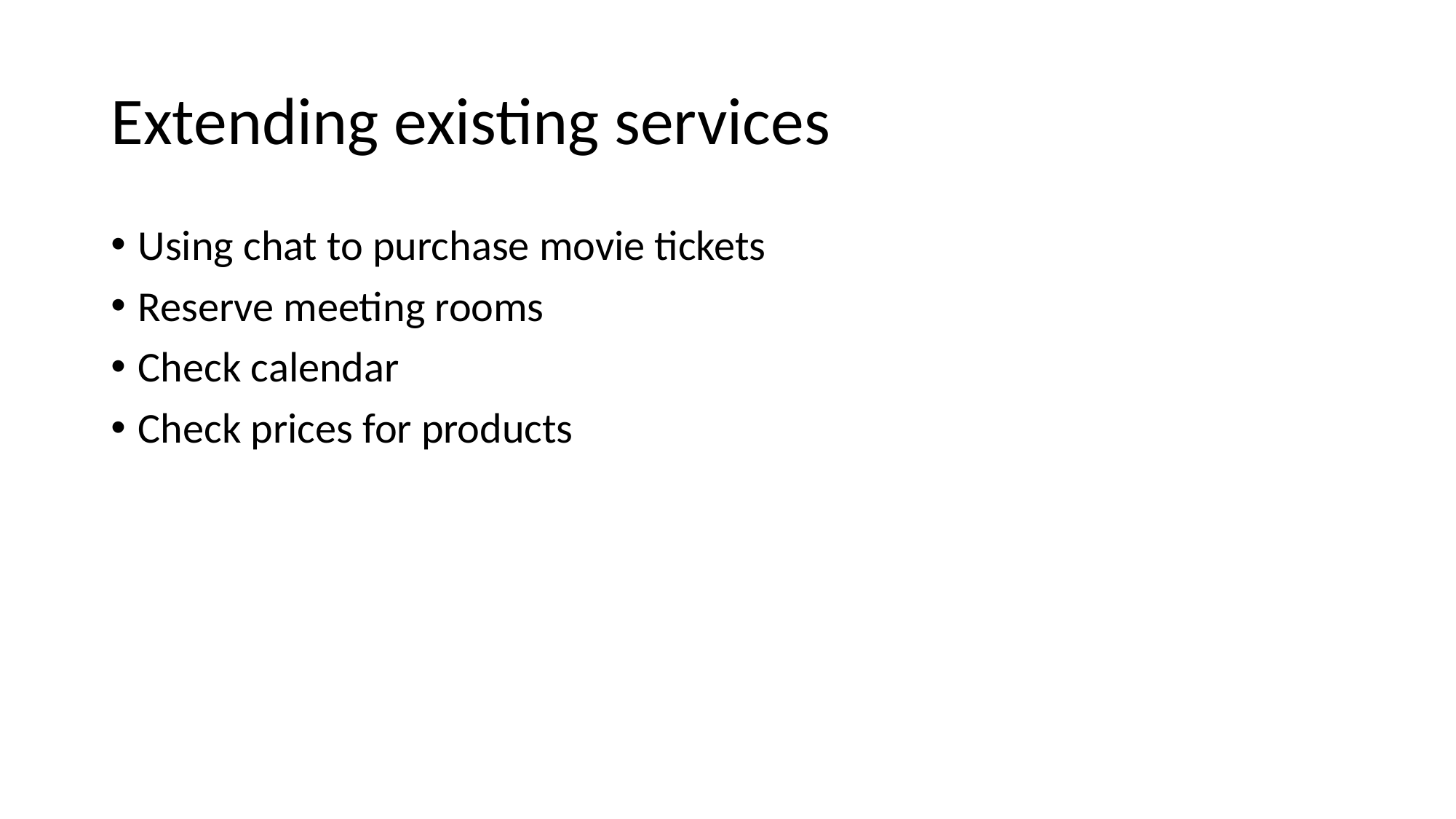

# Extending existing services
Using chat to purchase movie tickets
Reserve meeting rooms
Check calendar
Check prices for products